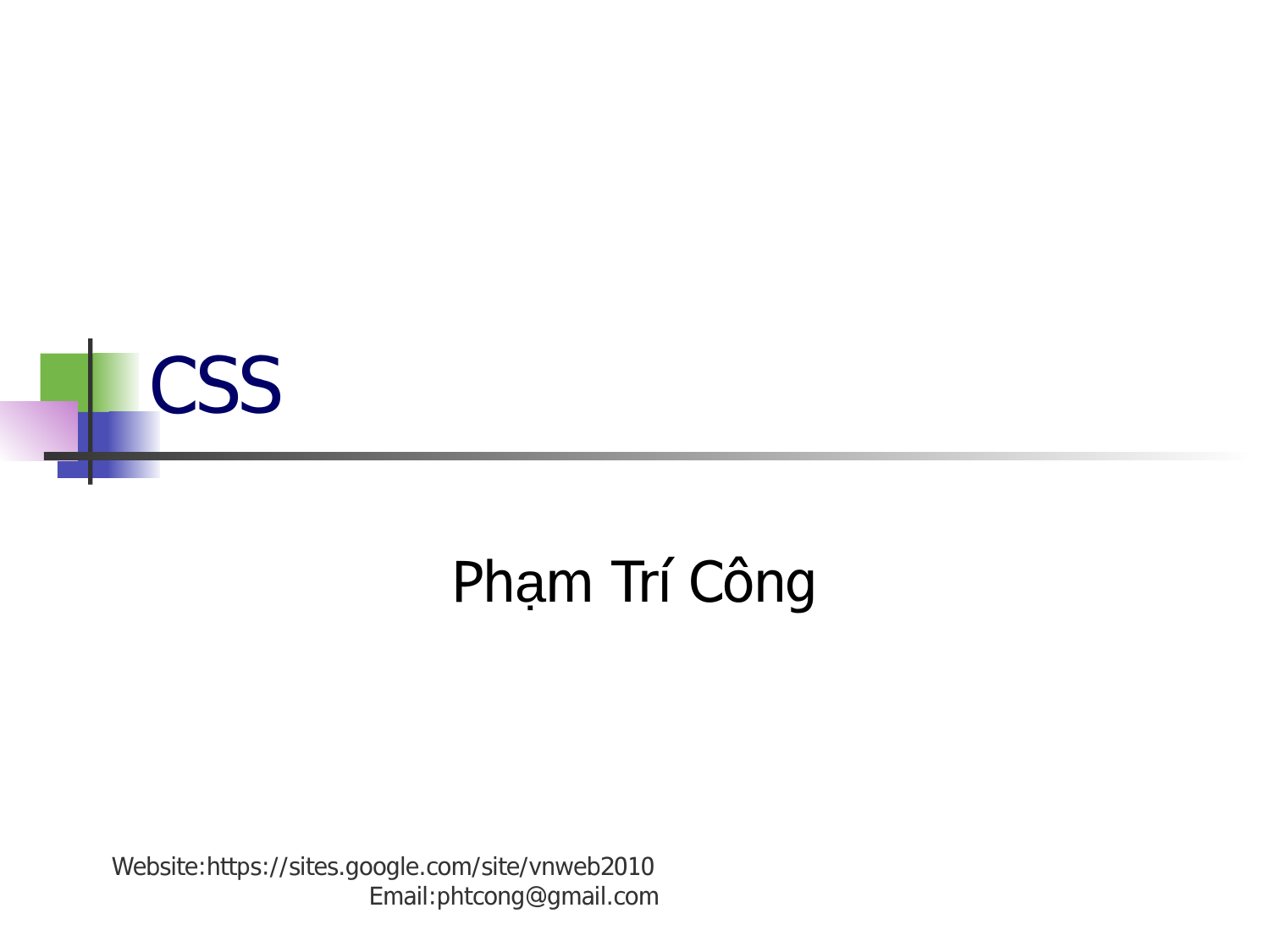

# CSS
Phạm Trí Công
Website:https://sites.google.com/site/vnweb2010                                     Email:phtcong@gmail.com